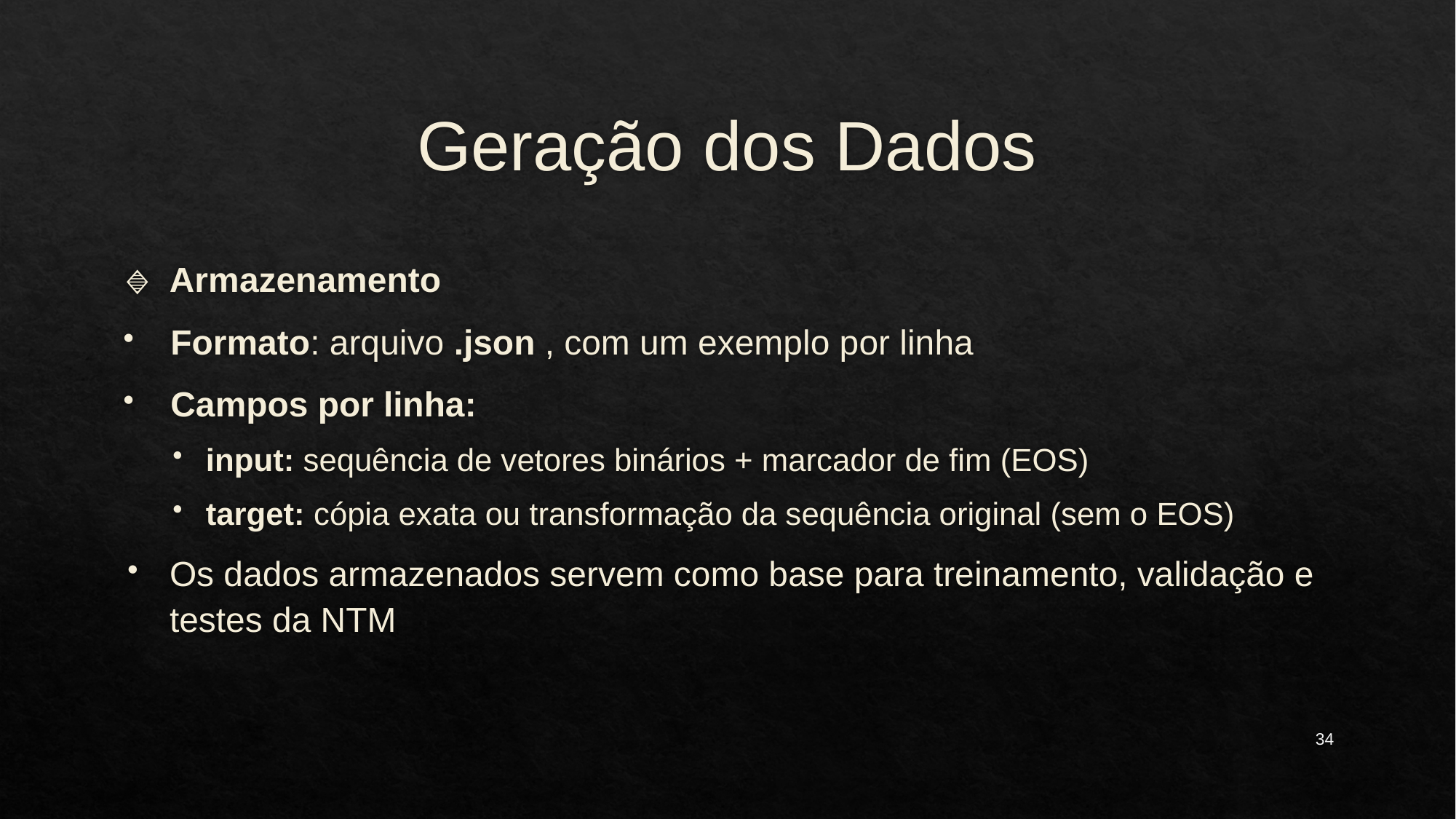

# Geração dos Dados
🔹  Armazenamento
 Formato: arquivo .json , com um exemplo por linha
 Campos por linha:
input: sequência de vetores binários + marcador de fim (EOS)
target: cópia exata ou transformação da sequência original (sem o EOS)
Os dados armazenados servem como base para treinamento, validação e testes da NTM
34